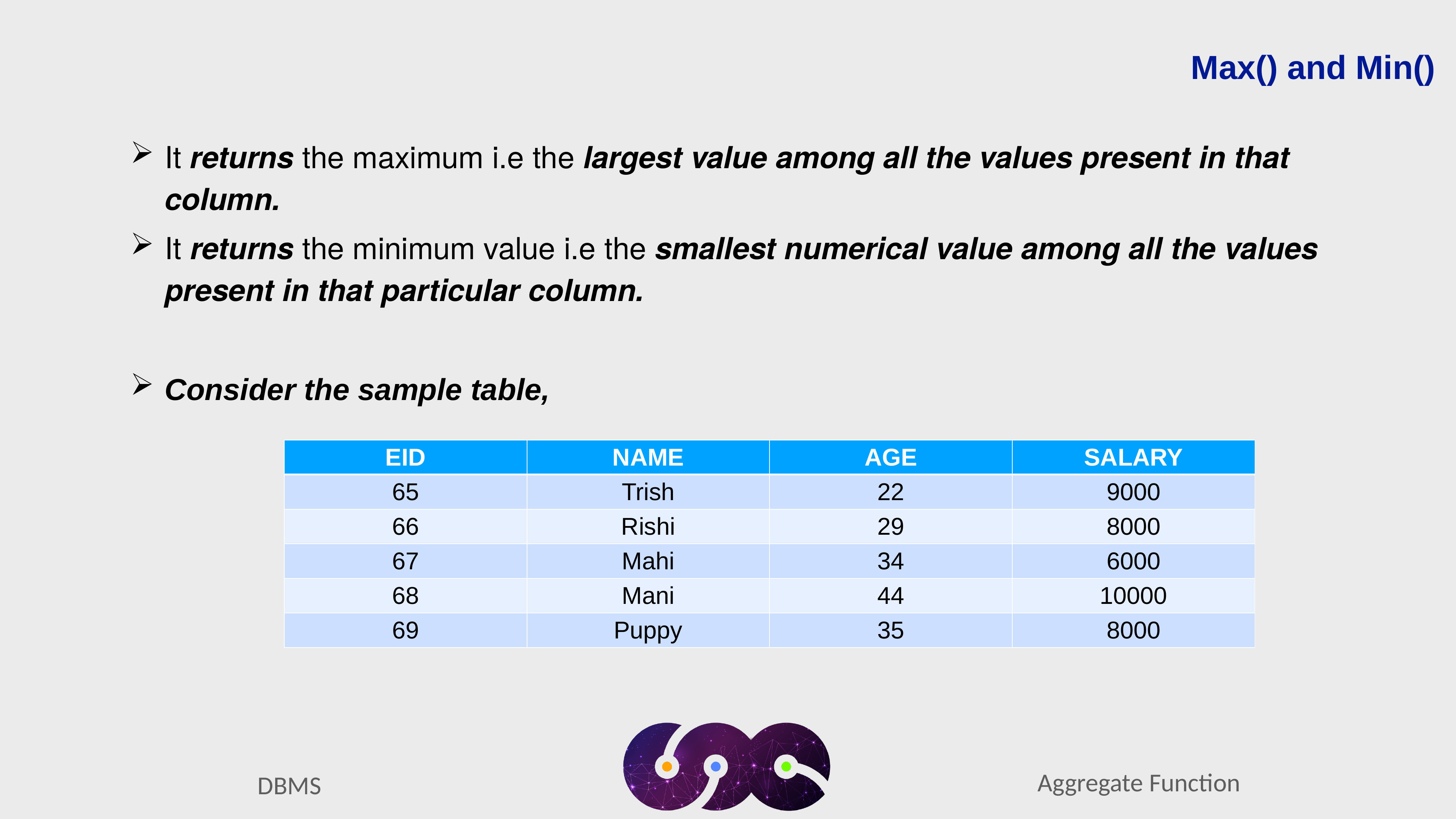

Max() and Min()
It returns the maximum i.e the largest value among all the values present in that column.
It returns the minimum value i.e the smallest numerical value among all the values present in that particular column.

Consider the sample table,

| EID | NAME | AGE | SALARY |
| --- | --- | --- | --- |
| 65 | Trish | 22 | 9000 |
| 66 | Rishi | 29 | 8000 |
| 67 | Mahi | 34 | 6000 |
| 68 | Mani | 44 | 10000 |
| 69 | Puppy | 35 | 8000 |